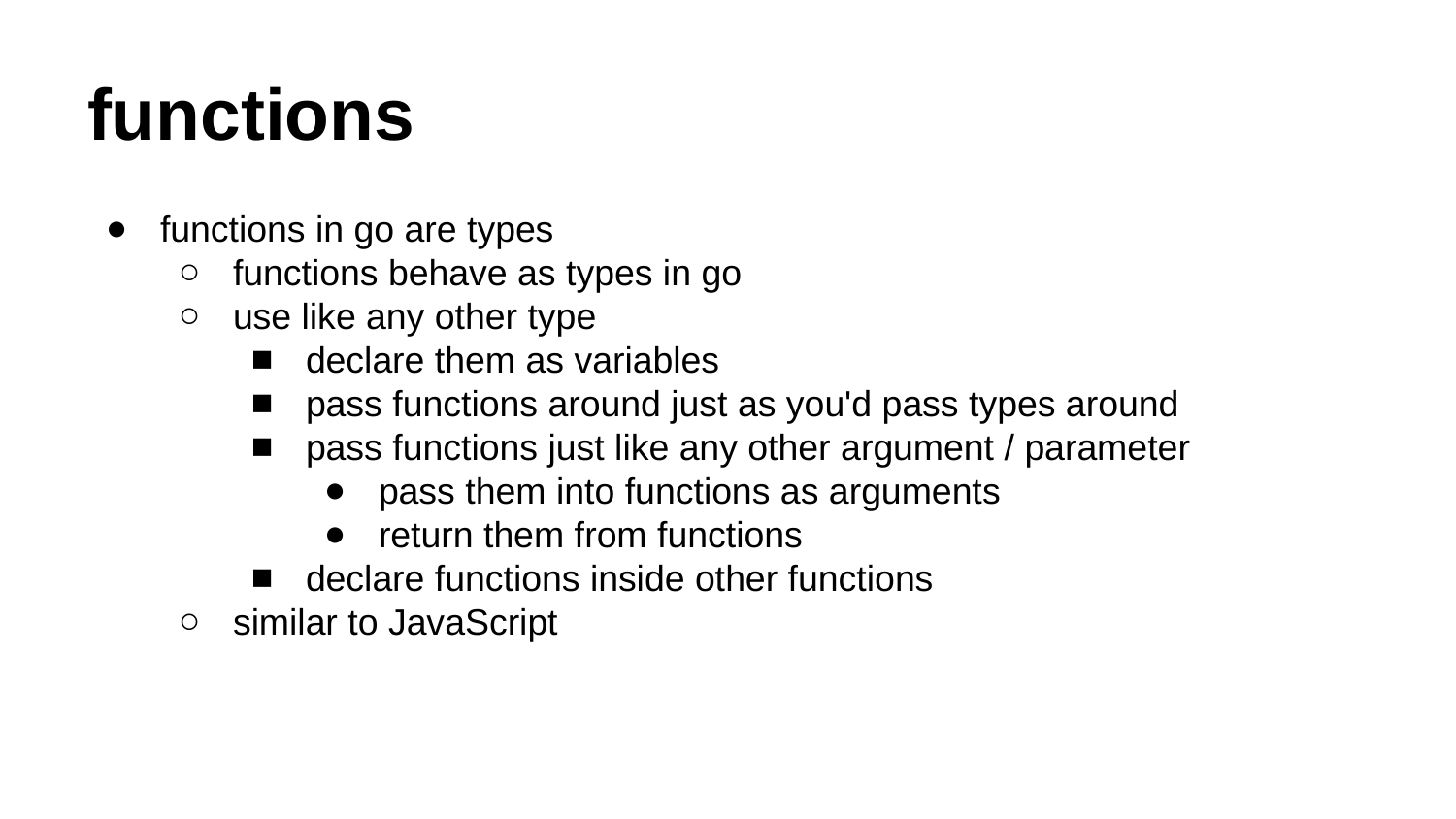

# functions
functions in go are types
functions behave as types in go
use like any other type
declare them as variables
pass functions around just as you'd pass types around
pass functions just like any other argument / parameter
pass them into functions as arguments
return them from functions
declare functions inside other functions
similar to JavaScript